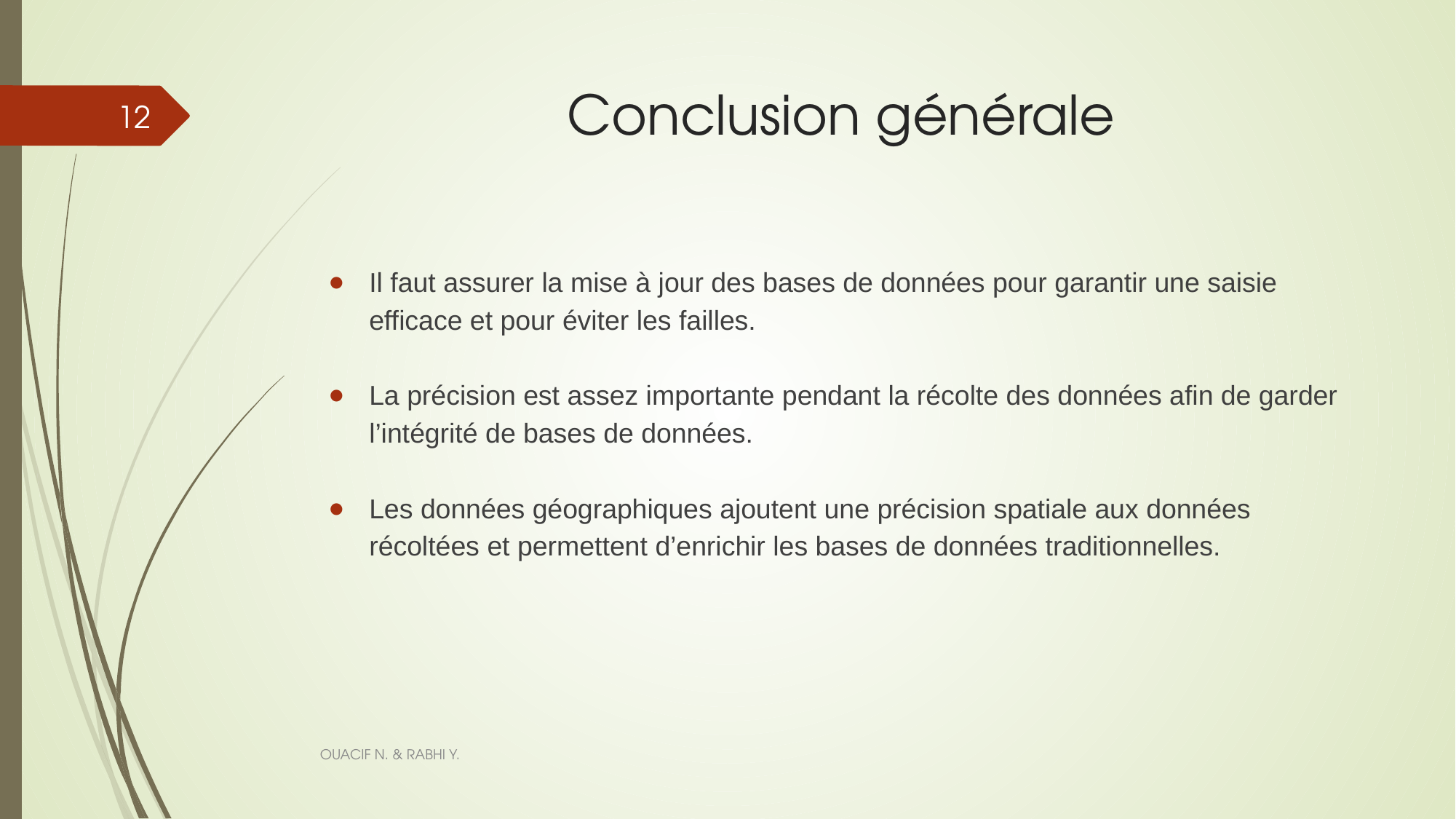

# Conclusion générale
12
Il faut assurer la mise à jour des bases de données pour garantir une saisie efficace et pour éviter les failles.

La précision est assez importante pendant la récolte des données afin de garder l’intégrité de bases de données.

Les données géographiques ajoutent une précision spatiale aux données récoltées et permettent d’enrichir les bases de données traditionnelles.

OUACIF N. & RABHI Y.